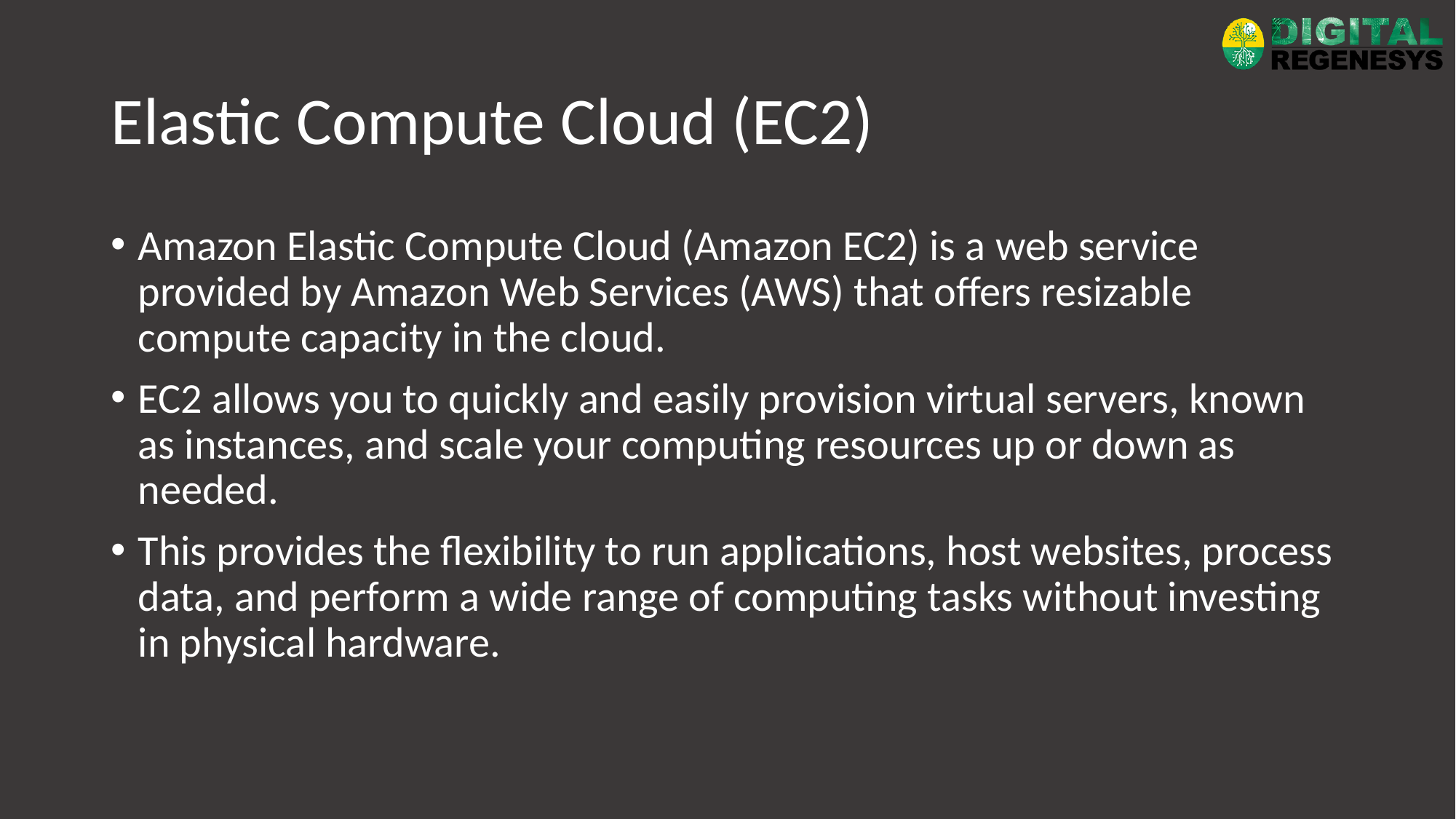

# Elastic Compute Cloud (EC2)
Amazon Elastic Compute Cloud (Amazon EC2) is a web service provided by Amazon Web Services (AWS) that offers resizable compute capacity in the cloud.
EC2 allows you to quickly and easily provision virtual servers, known as instances, and scale your computing resources up or down as needed.
This provides the flexibility to run applications, host websites, process data, and perform a wide range of computing tasks without investing in physical hardware.